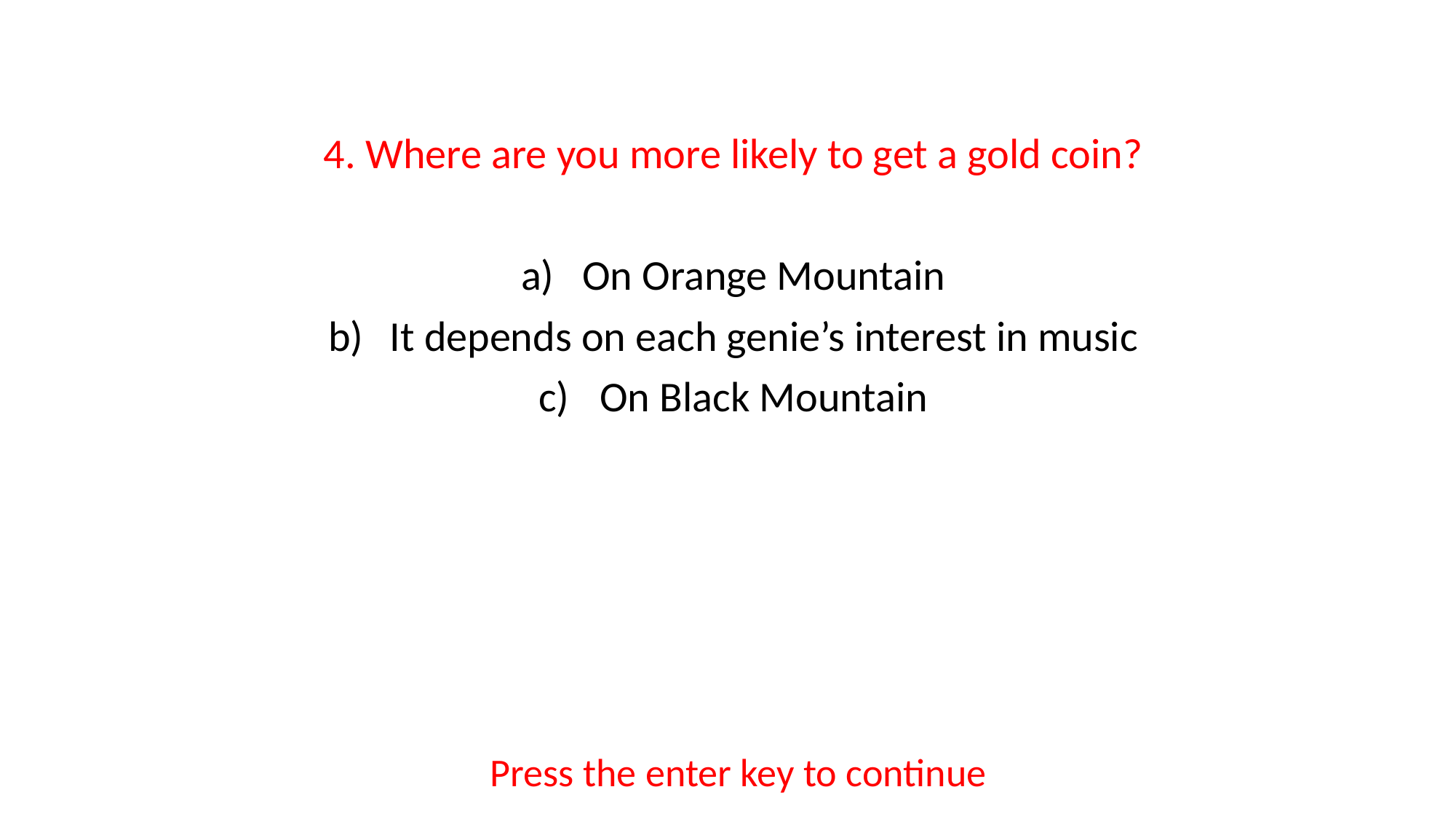

4. Where are you more likely to get a gold coin?

On Orange Mountain
It depends on each genie’s interest in music
On Black Mountain
Press the enter key to continue